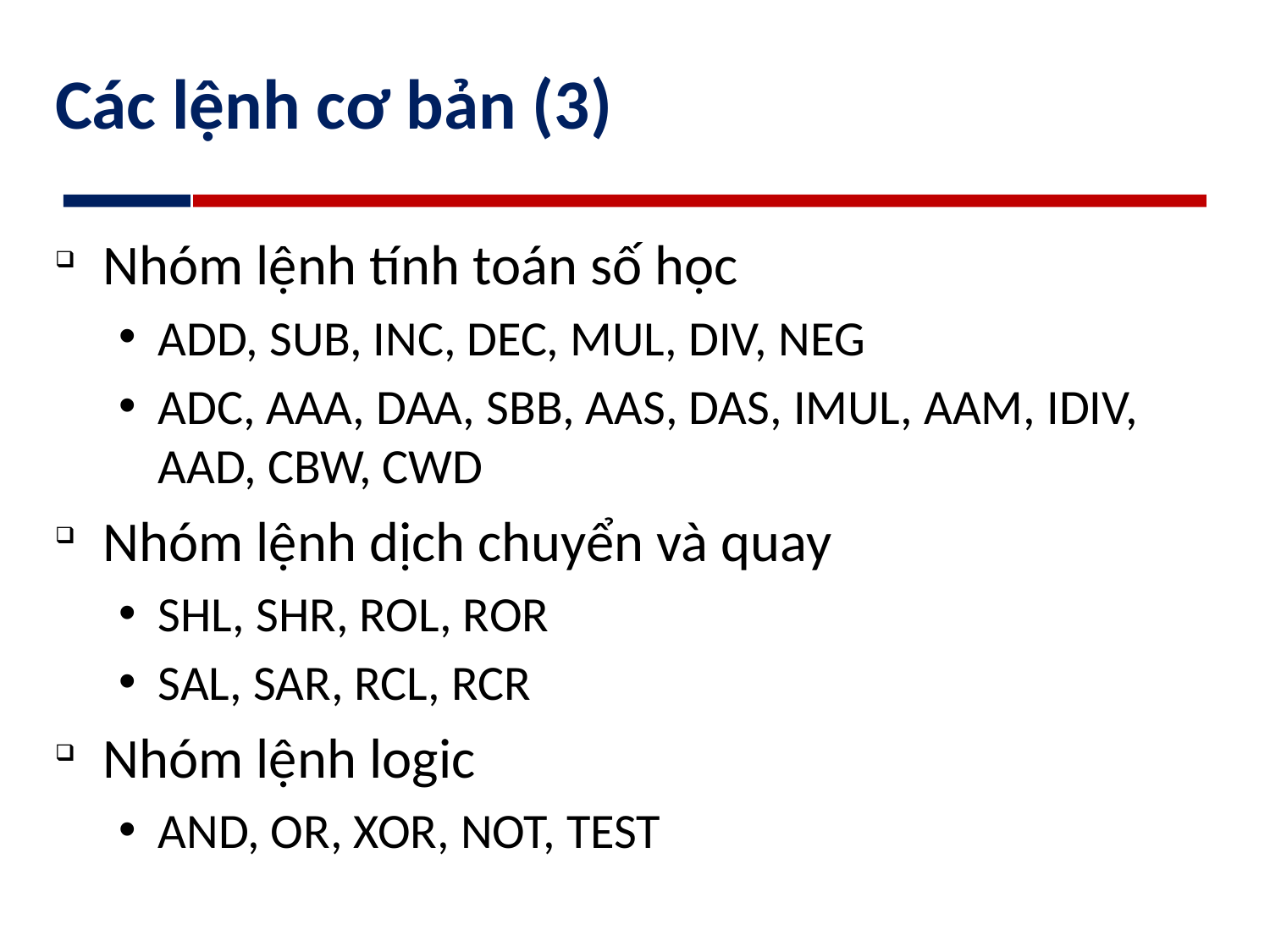

# Các lệnh cơ bản (3)
Nhóm lệnh tính toán số học
ADD, SUB, INC, DEC, MUL, DIV, NEG
ADC, AAA, DAA, SBB, AAS, DAS, IMUL, AAM, IDIV, AAD, CBW, CWD
Nhóm lệnh dịch chuyển và quay
SHL, SHR, ROL, ROR
SAL, SAR, RCL, RCR
Nhóm lệnh logic
AND, OR, XOR, NOT, TEST